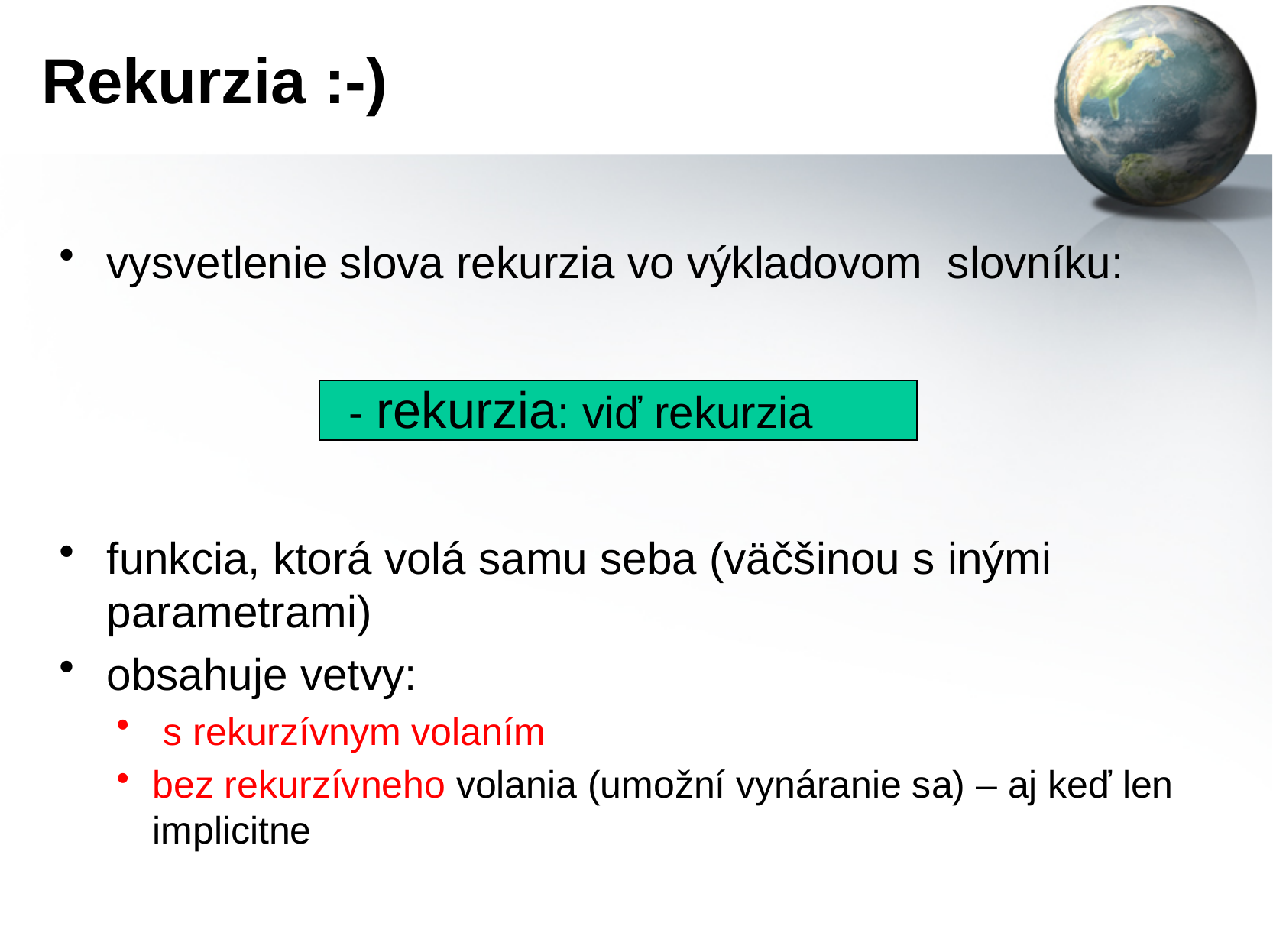

# Rekurzia :-)
vysvetlenie slova rekurzia vo výkladovom  slovníku:
- rekurzia: viď rekurzia

funkcia, ktorá volá samu seba (väčšinou s inými parametrami)
obsahuje vetvy:
 s rekurzívnym volaním
bez rekurzívneho volania (umožní vynáranie sa) – aj keď len implicitne